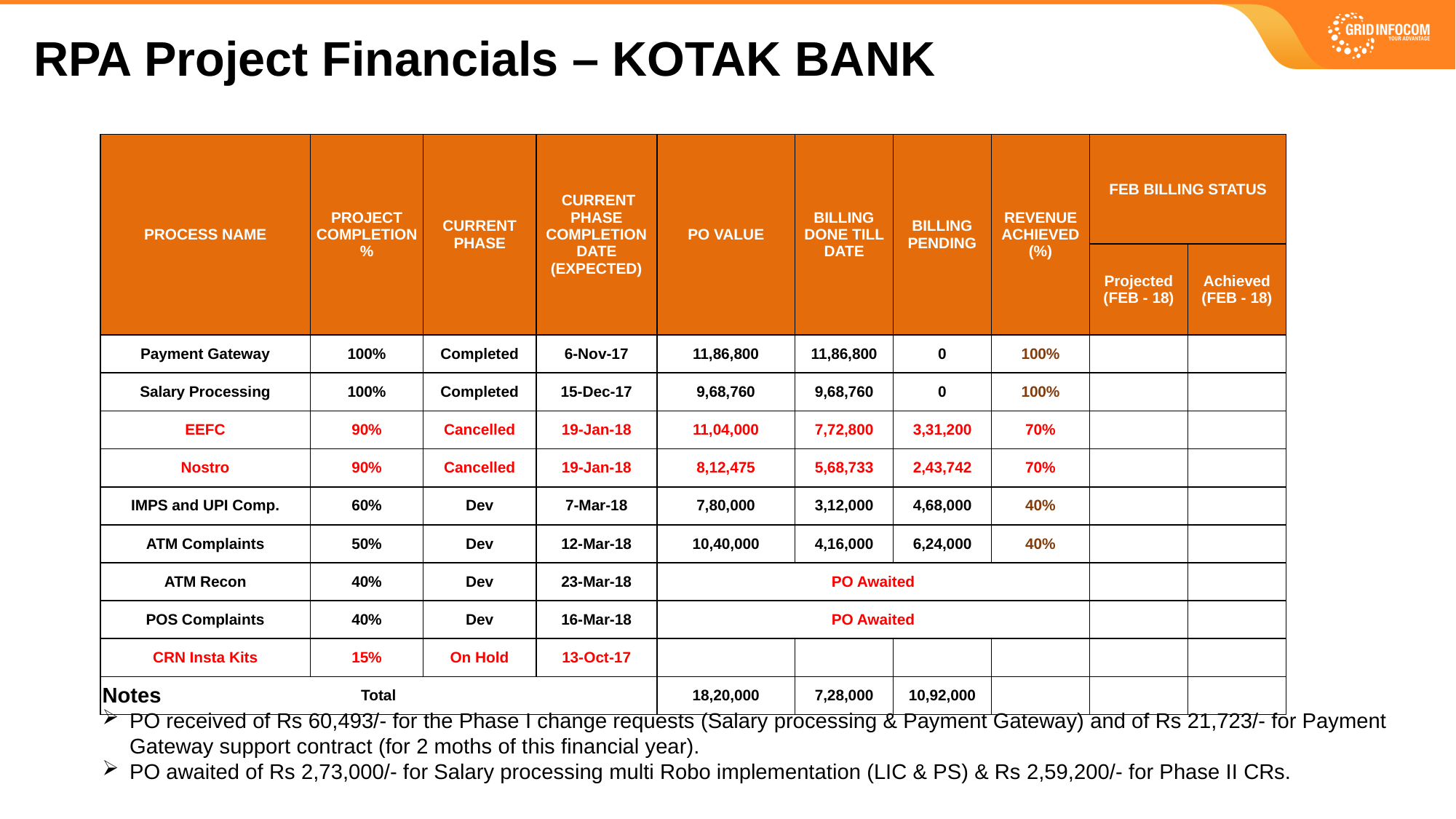

RPA Project Financials – KOTAK BANK

| PROCESS NAME | PROJECT COMPLETION % | CURRENT PHASE | CURRENT PHASE COMPLETION DATE (EXPECTED) | PO VALUE | BILLING DONE TILL DATE | BILLING PENDING | REVENUE ACHIEVED (%) | FEB BILLING STATUS |  |
| --- | --- | --- | --- | --- | --- | --- | --- | --- | --- |
|  |  |  |  |  |  |  |  | Projected (FEB - 18) | Achieved (FEB - 18) |
| Payment Gateway | 100% | Completed | 6-Nov-17 | 11,86,800 | 11,86,800 | 0 | 100% |  |  |
| Salary Processing | 100% | Completed | 15-Dec-17 | 9,68,760 | 9,68,760 | 0 | 100% |  |  |
| EEFC | 90% | Cancelled | 19-Jan-18 | 11,04,000 | 7,72,800 | 3,31,200 | 70% |  |  |
| Nostro | 90% | Cancelled | 19-Jan-18 | 8,12,475 | 5,68,733 | 2,43,742 | 70% |  |  |
| IMPS and UPI Comp. | 60% | Dev | 7-Mar-18 | 7,80,000 | 3,12,000 | 4,68,000 | 40% |  |  |
| ATM Complaints | 50% | Dev | 12-Mar-18 | 10,40,000 | 4,16,000 | 6,24,000 | 40% |  |  |
| ATM Recon | 40% | Dev | 23-Mar-18 | PO Awaited |  |  |  |  |  |
| POS Complaints | 40% | Dev | 16-Mar-18 | PO Awaited |  |  |  |  |  |
| CRN Insta Kits | 15% | On Hold | 13-Oct-17 |  |  |  |  |  |  |
| Total |  |  |  | 18,20,000 | 7,28,000 | 10,92,000 |  |  |  |
Notes
PO received of Rs 60,493/- for the Phase I change requests (Salary processing & Payment Gateway) and of Rs 21,723/- for Payment Gateway support contract (for 2 moths of this financial year).
PO awaited of Rs 2,73,000/- for Salary processing multi Robo implementation (LIC & PS) & Rs 2,59,200/- for Phase II CRs.